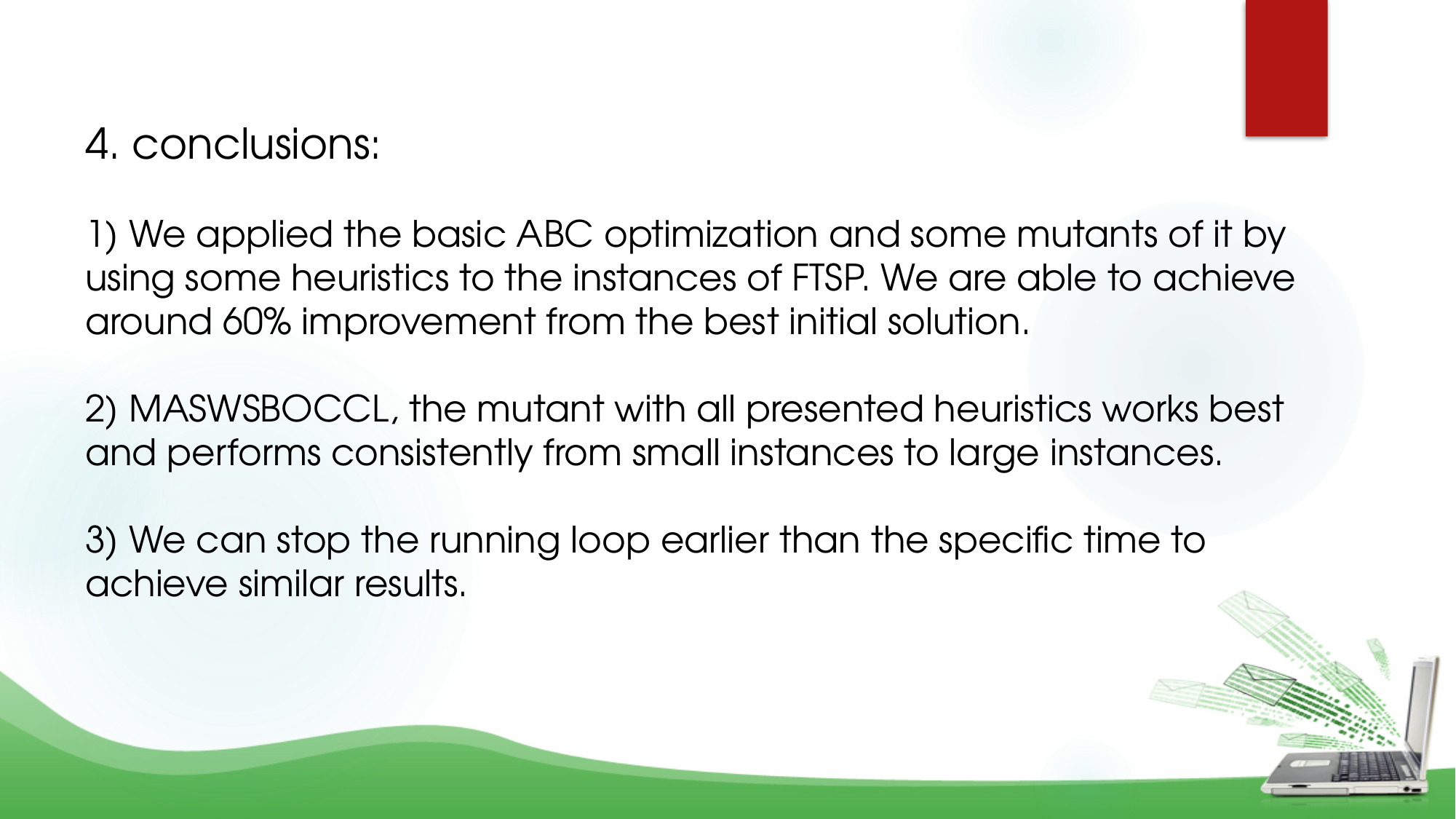

# 4. conclusions: 1) We applied the basic ABC optimization and some mutants of it by using some heuristics to the instances of FTSP. We are able to achieve around 60% improvement from the best initial solution. 2) MASWSBOCCL, the mutant with all presented heuristics works best and performs consistently from small instances to large instances. 3) We can stop the running loop earlier than the specific time to achieve similar results.